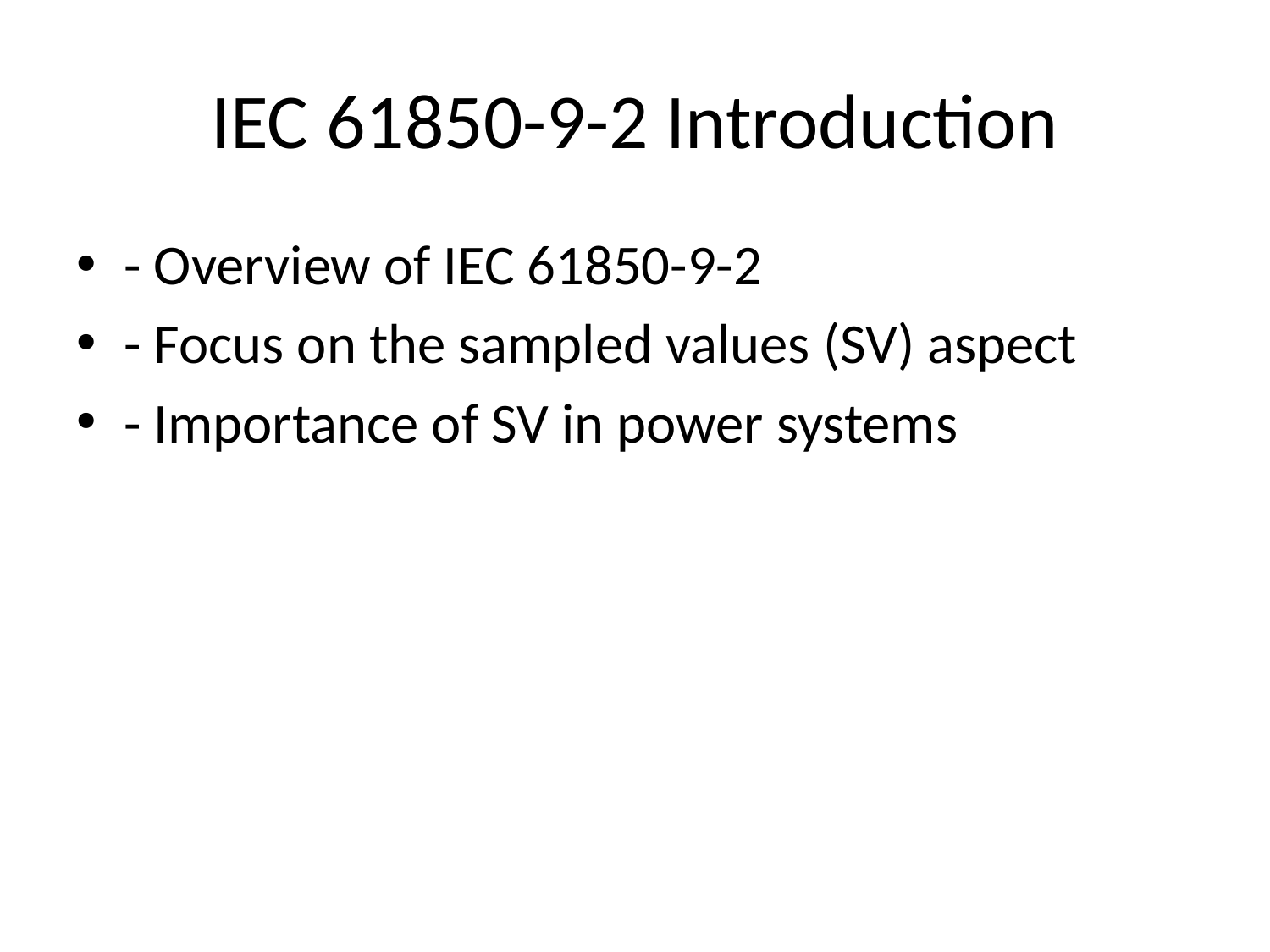

# IEC 61850-9-2 Introduction
- Overview of IEC 61850-9-2
- Focus on the sampled values (SV) aspect
- Importance of SV in power systems